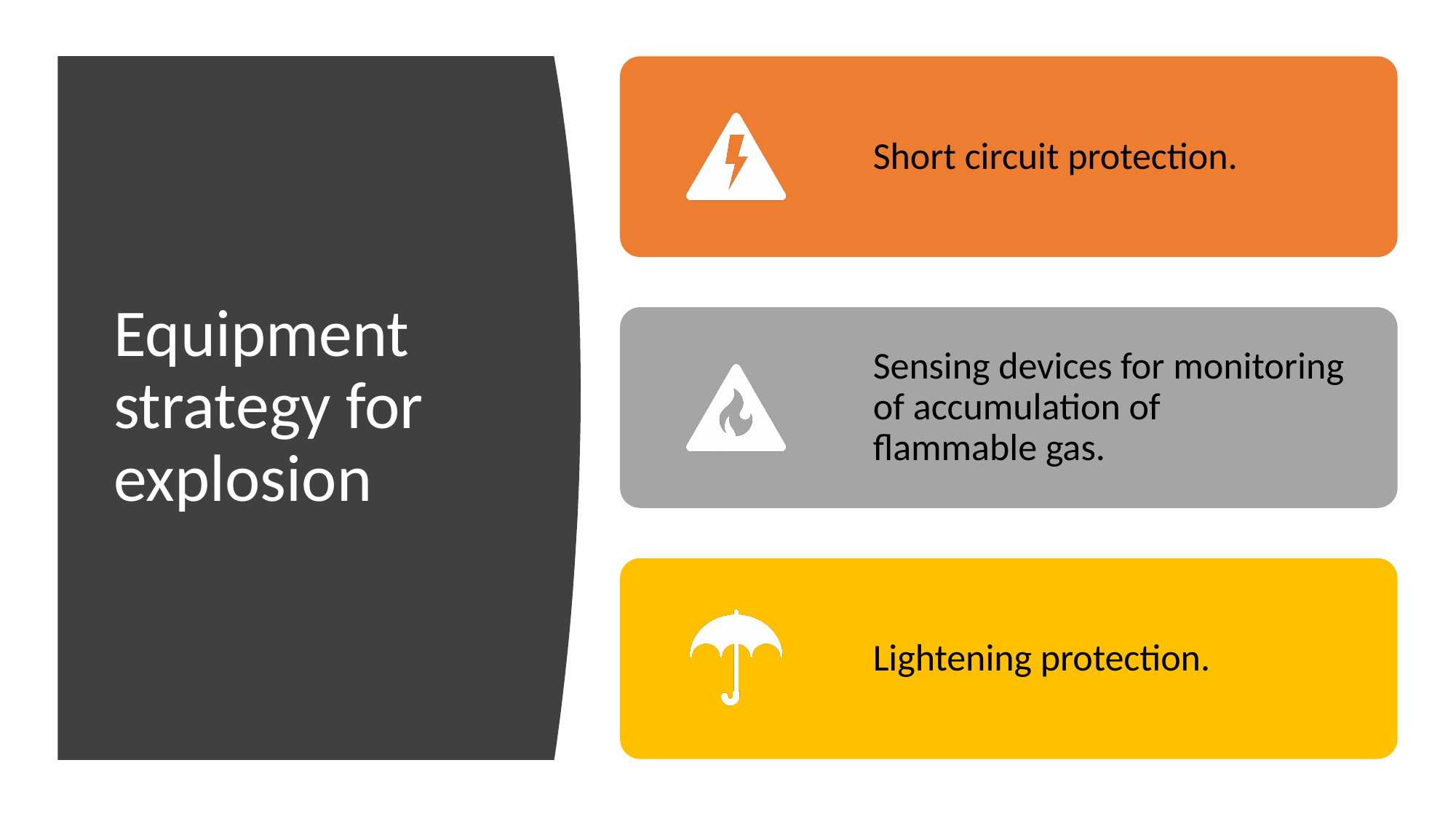

Short circuit protection.
Sensing devices for monitoring of accumulation of flammable gas.
Lightening protection.

# Equipment strategy for explosion